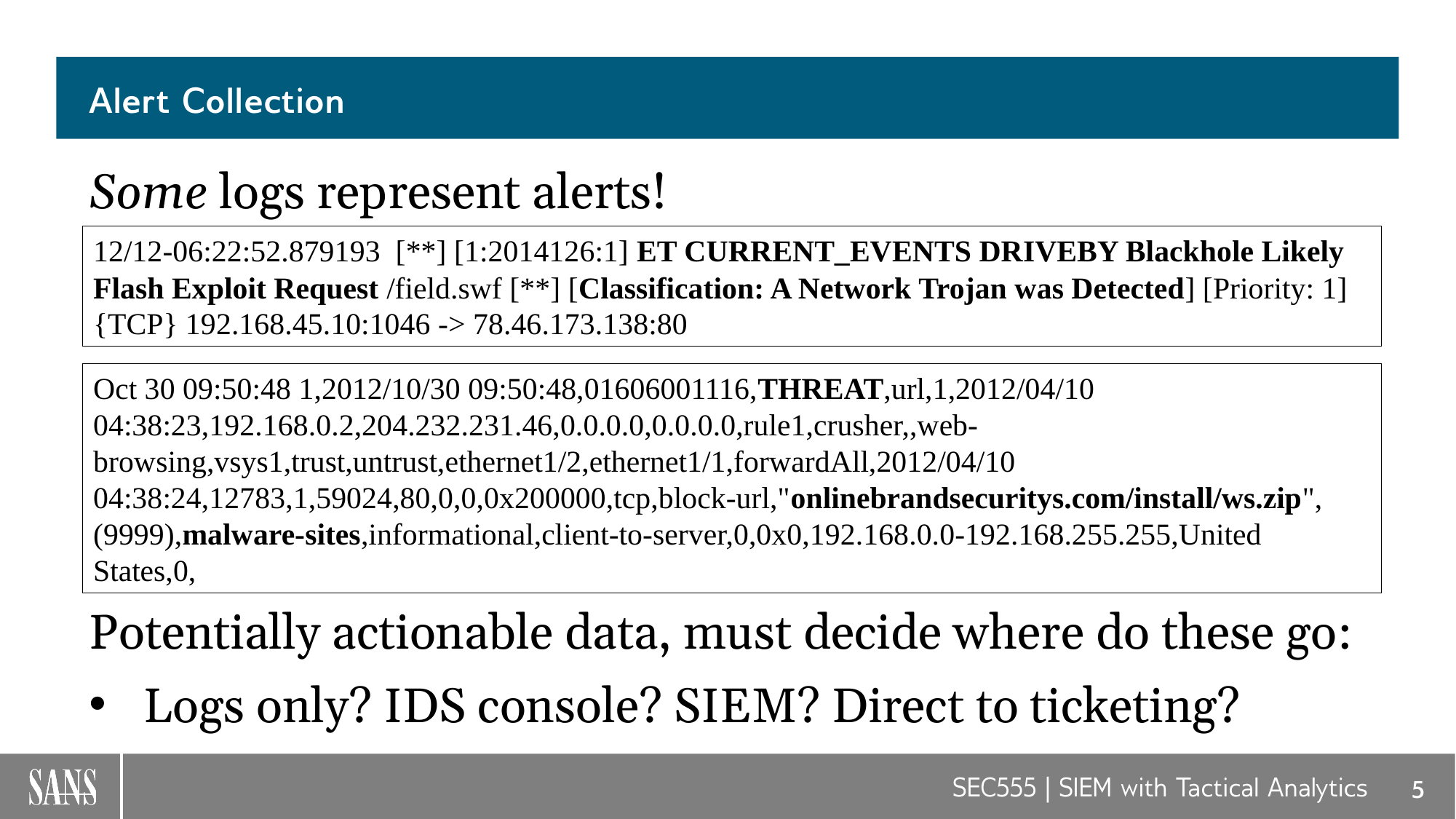

# Alert Collection
Some logs represent alerts!

Potentially actionable data, must decide where do these go:
Logs only? IDS console? SIEM? Direct to ticketing?

12/12-06:22:52.879193  [**] [1:2014126:1] ET CURRENT_EVENTS DRIVEBY Blackhole Likely Flash Exploit Request /field.swf [**] [Classification: A Network Trojan was Detected] [Priority: 1] {TCP} 192.168.45.10:1046 -> 78.46.173.138:80
Oct 30 09:50:48 1,2012/10/30 09:50:48,01606001116,THREAT,url,1,2012/04/10 04:38:23,192.168.0.2,204.232.231.46,0.0.0.0,0.0.0.0,rule1,crusher,,web-browsing,vsys1,trust,untrust,ethernet1/2,ethernet1/1,forwardAll,2012/04/10 04:38:24,12783,1,59024,80,0,0,0x200000,tcp,block-url,"onlinebrandsecuritys.com/install/ws.zip",(9999),malware-sites,informational,client-to-server,0,0x0,192.168.0.0-192.168.255.255,United States,0,